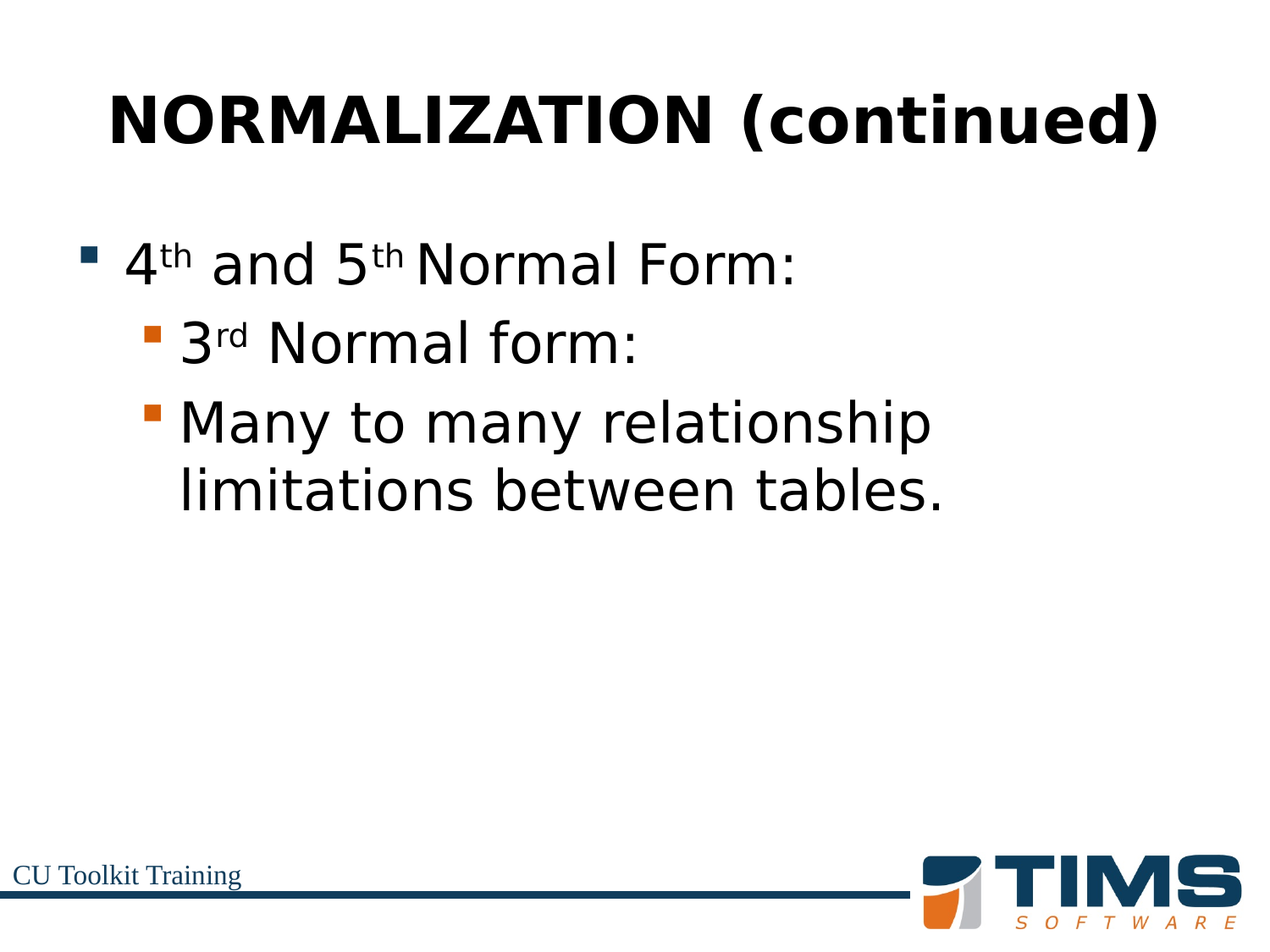

# NORMALIZATION (continued)
4th and 5th Normal Form:
3rd Normal form:
Many to many relationship limitations between tables.

CU Toolkit Training